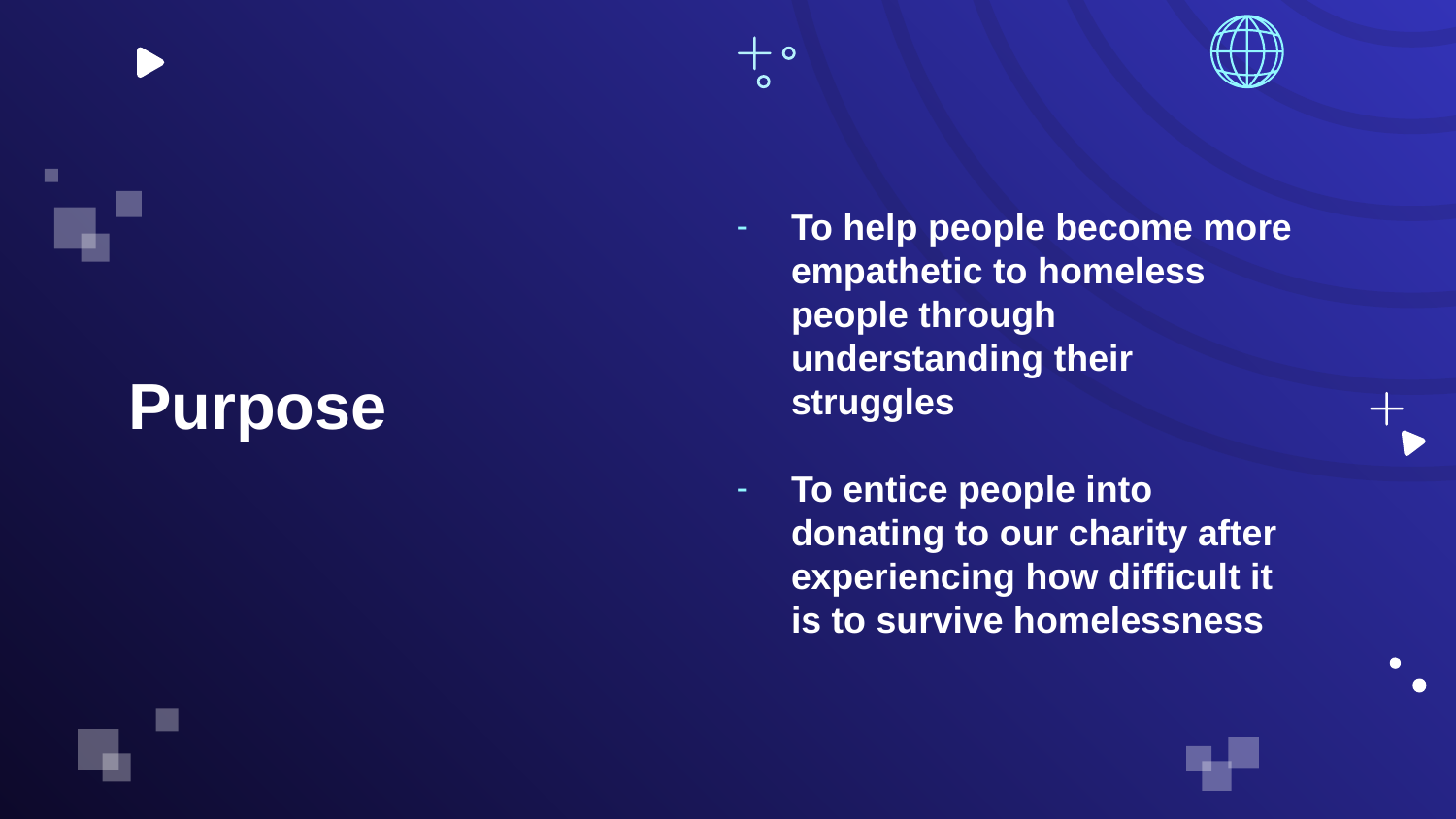

To help people become more empathetic to homeless people through understanding their struggles

To entice people into donating to our charity after experiencing how difficult it is to survive homelessness
# Purpose